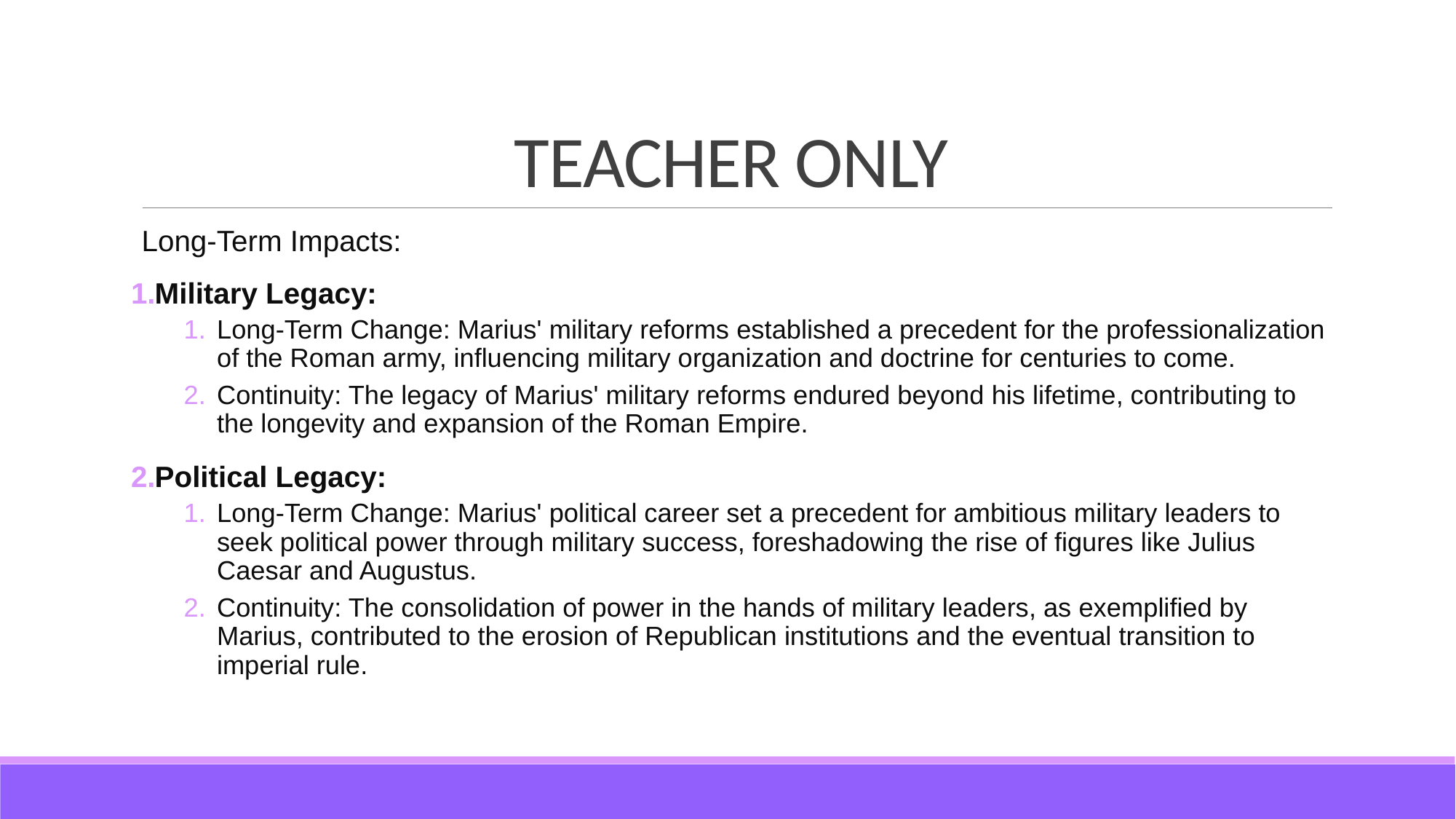

# TEACHER ONLY
Long-Term Impacts:
Military Legacy:
Long-Term Change: Marius' military reforms established a precedent for the professionalization of the Roman army, influencing military organization and doctrine for centuries to come.
Continuity: The legacy of Marius' military reforms endured beyond his lifetime, contributing to the longevity and expansion of the Roman Empire.
Political Legacy:
Long-Term Change: Marius' political career set a precedent for ambitious military leaders to seek political power through military success, foreshadowing the rise of figures like Julius Caesar and Augustus.
Continuity: The consolidation of power in the hands of military leaders, as exemplified by Marius, contributed to the erosion of Republican institutions and the eventual transition to imperial rule.